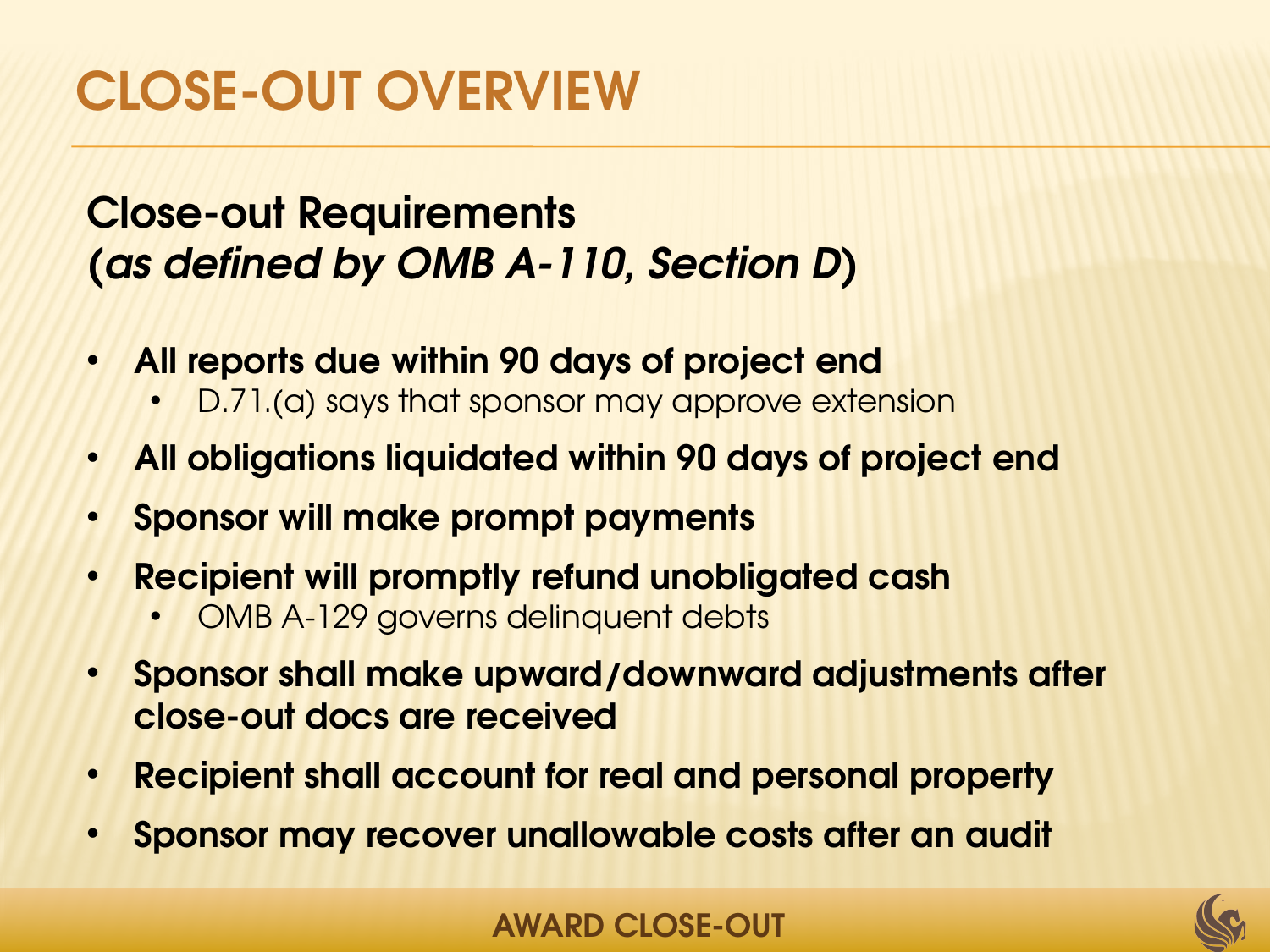

CLOSE-OUT OVERVIEW

Close-out Requirements
(as defined by OMB A-110, Section D)

All reports due within 90 days of project end
D.71.(a) says that sponsor may approve extension

All obligations liquidated within 90 days of project end

Sponsor will make prompt payments

Recipient will promptly refund unobligated cash
OMB A-129 governs delinquent debts

Sponsor shall make upward/downward adjustments after close-out docs are received

Recipient shall account for real and personal property

Sponsor may recover unallowable costs after an audit

AWARD CLOSE-OUT